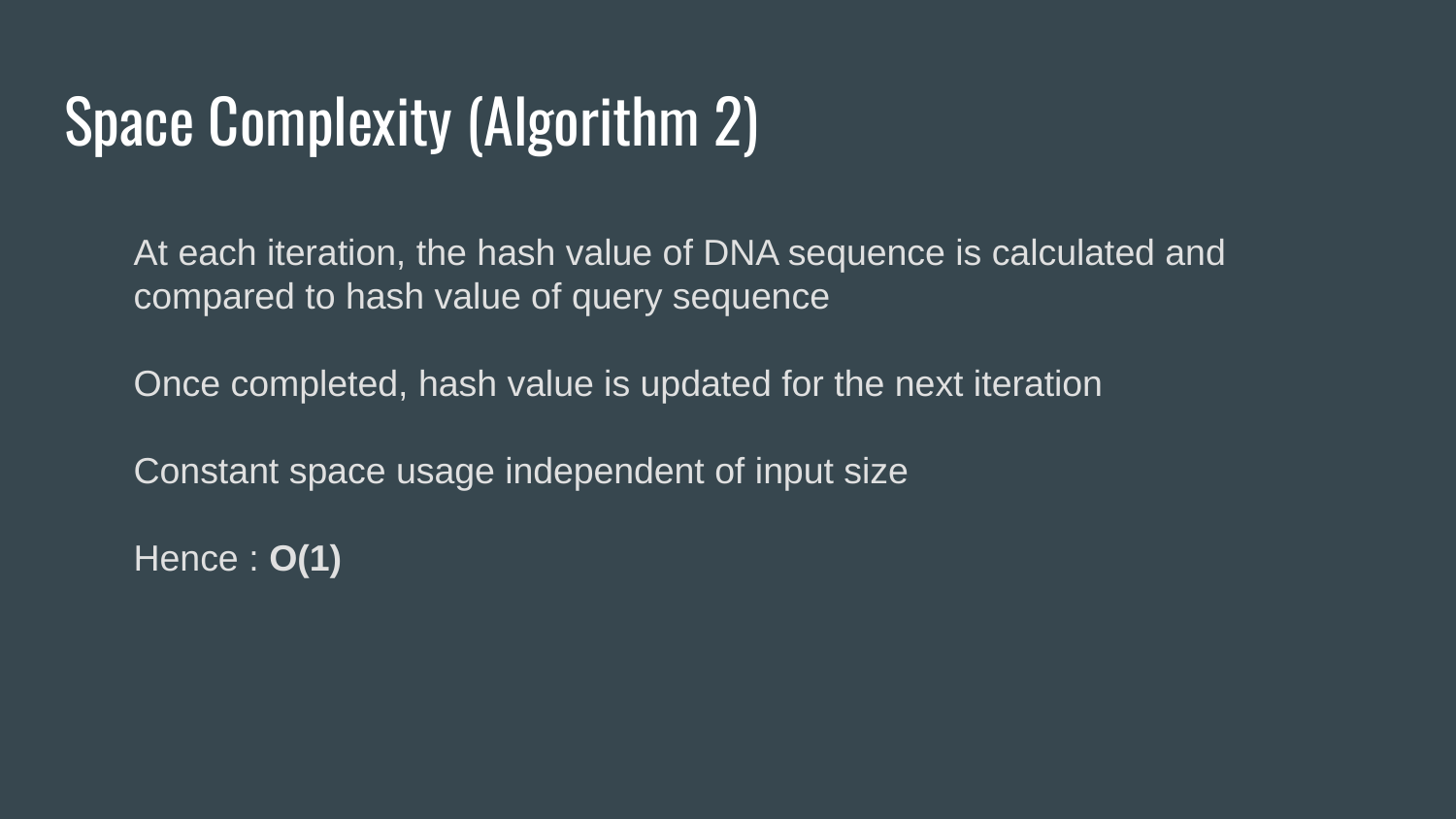

# Space Complexity (Algorithm 2)
At each iteration, the hash value of DNA sequence is calculated and compared to hash value of query sequence

Once completed, hash value is updated for the next iteration

Constant space usage independent of input size

Hence : O(1)